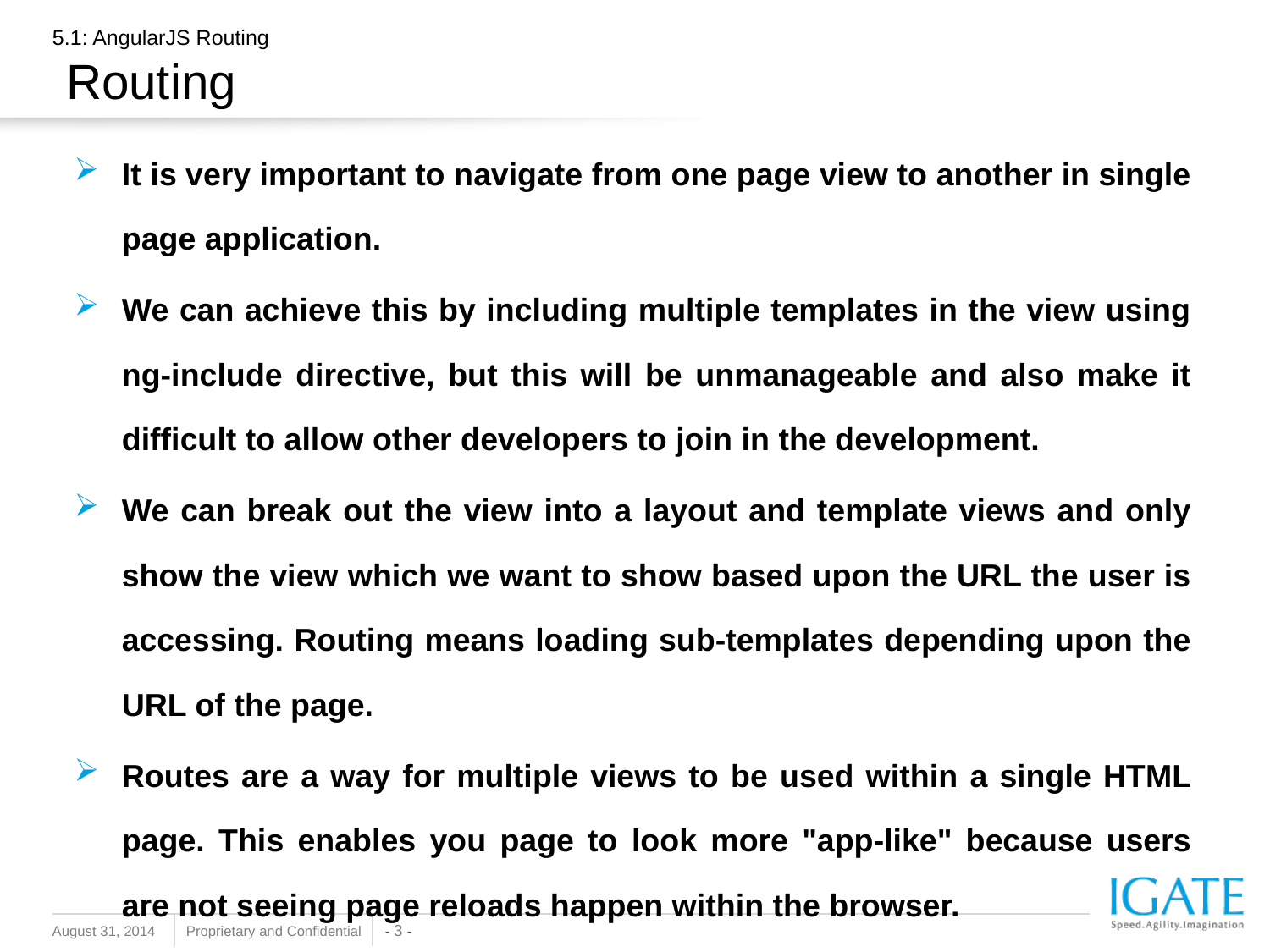

# 5.1: AngularJS Routing Routing
It is very important to navigate from one page view to another in single page application.
We can achieve this by including multiple templates in the view using ng-include directive, but this will be unmanageable and also make it difficult to allow other developers to join in the development.
We can break out the view into a layout and template views and only show the view which we want to show based upon the URL the user is accessing. Routing means loading sub-templates depending upon the URL of the page.
Routes are a way for multiple views to be used within a single HTML page. This enables you page to look more "app-like" because users are not seeing page reloads happen within the browser.